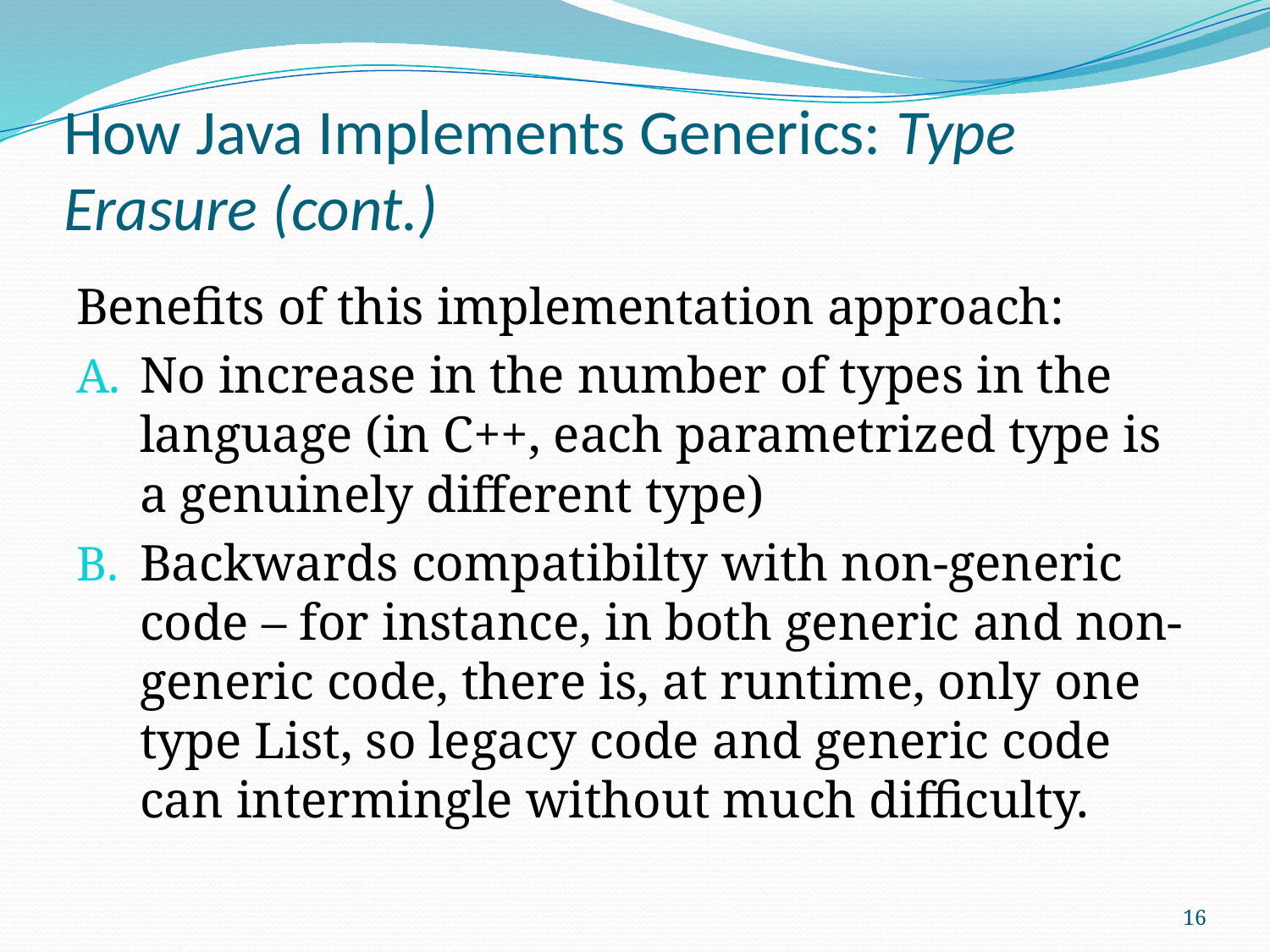

# How Java Implements Generics: Type Erasure (cont.)
Benefits of this implementation approach:
No increase in the number of types in the language (in C++, each parametrized type is a genuinely different type)
Backwards compatibilty with non-generic code – for instance, in both generic and non-generic code, there is, at runtime, only one type List, so legacy code and generic code can intermingle without much difficulty.

16